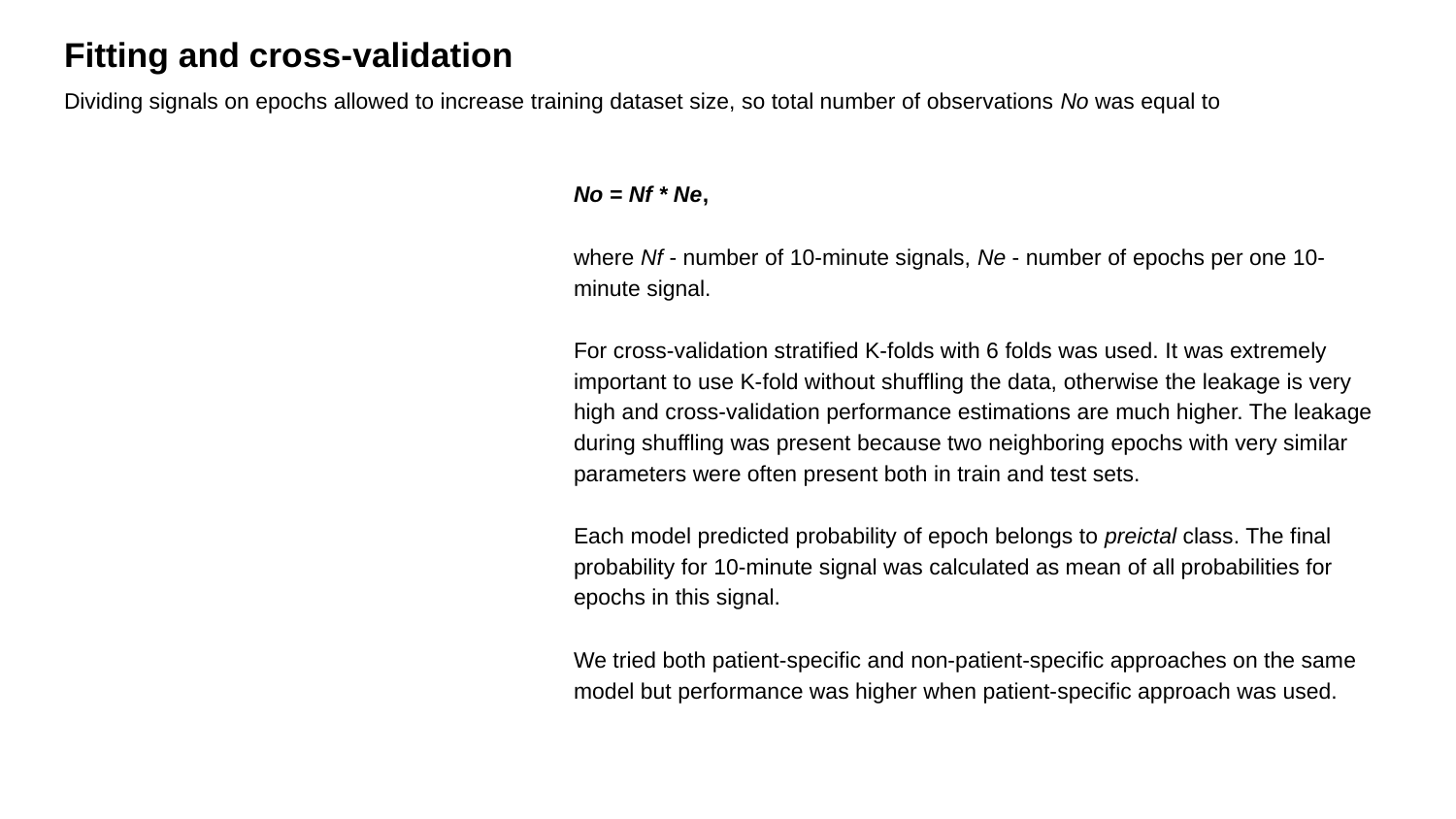

Fitting and cross-validation
Dividing signals on epochs allowed to increase training dataset size, so total number of observations No was equal to

No = Nf * Ne,
where Nf - number of 10-minute signals, Ne - number of epochs per one 10-minute signal.
For cross-validation stratified K-folds with 6 folds was used. It was extremely important to use K-fold without shuffling the data, otherwise the leakage is very high and cross-validation performance estimations are much higher. The leakage during shuffling was present because two neighboring epochs with very similar parameters were often present both in train and test sets.
Each model predicted probability of epoch belongs to preictal class. The final probability for 10-minute signal was calculated as mean of all probabilities for epochs in this signal.
We tried both patient-specific and non-patient-specific approaches on the same model but performance was higher when patient-specific approach was used.